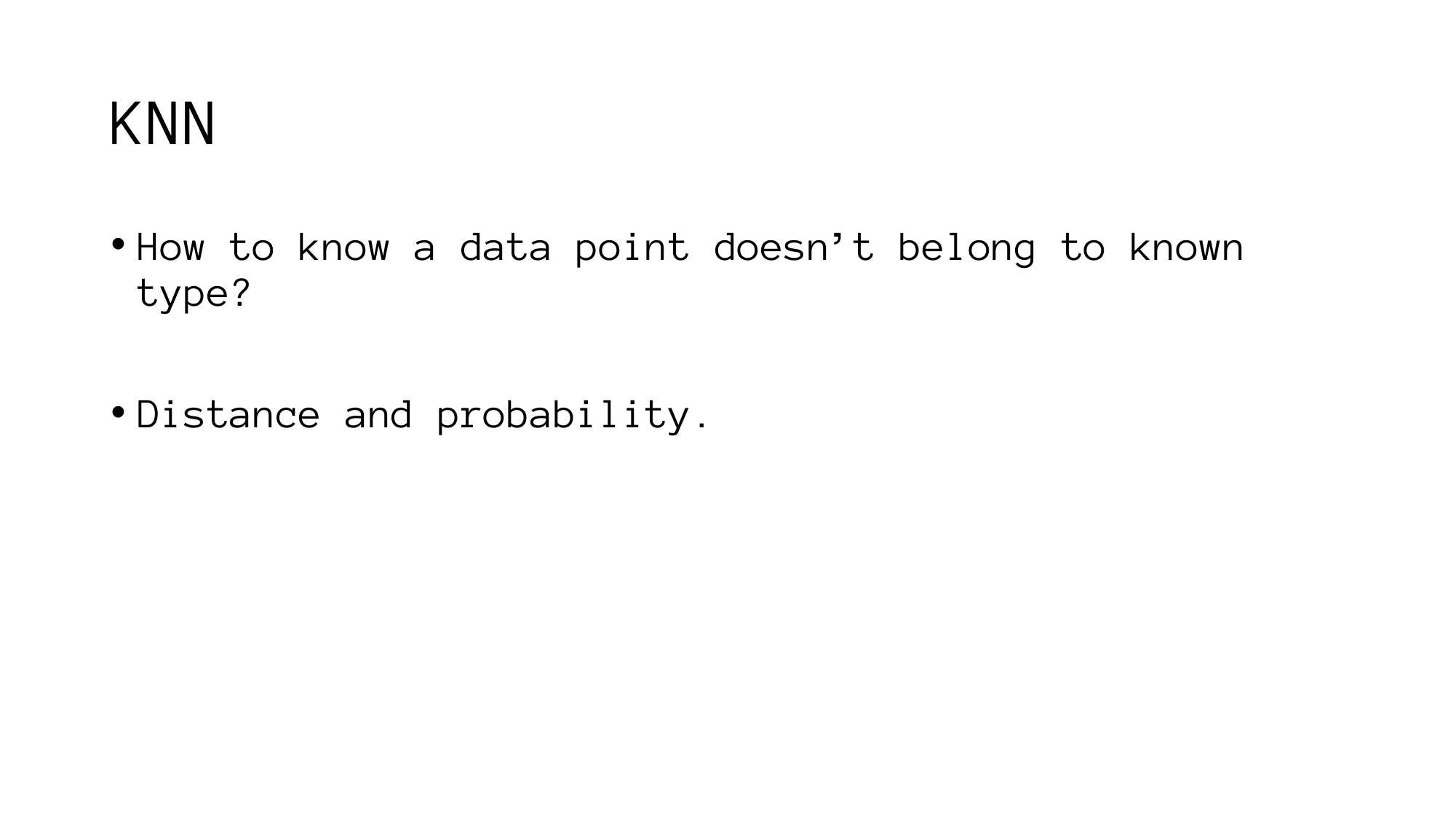

# KNN
How to know a data point doesn’t belong to known type?

Distance and probability.